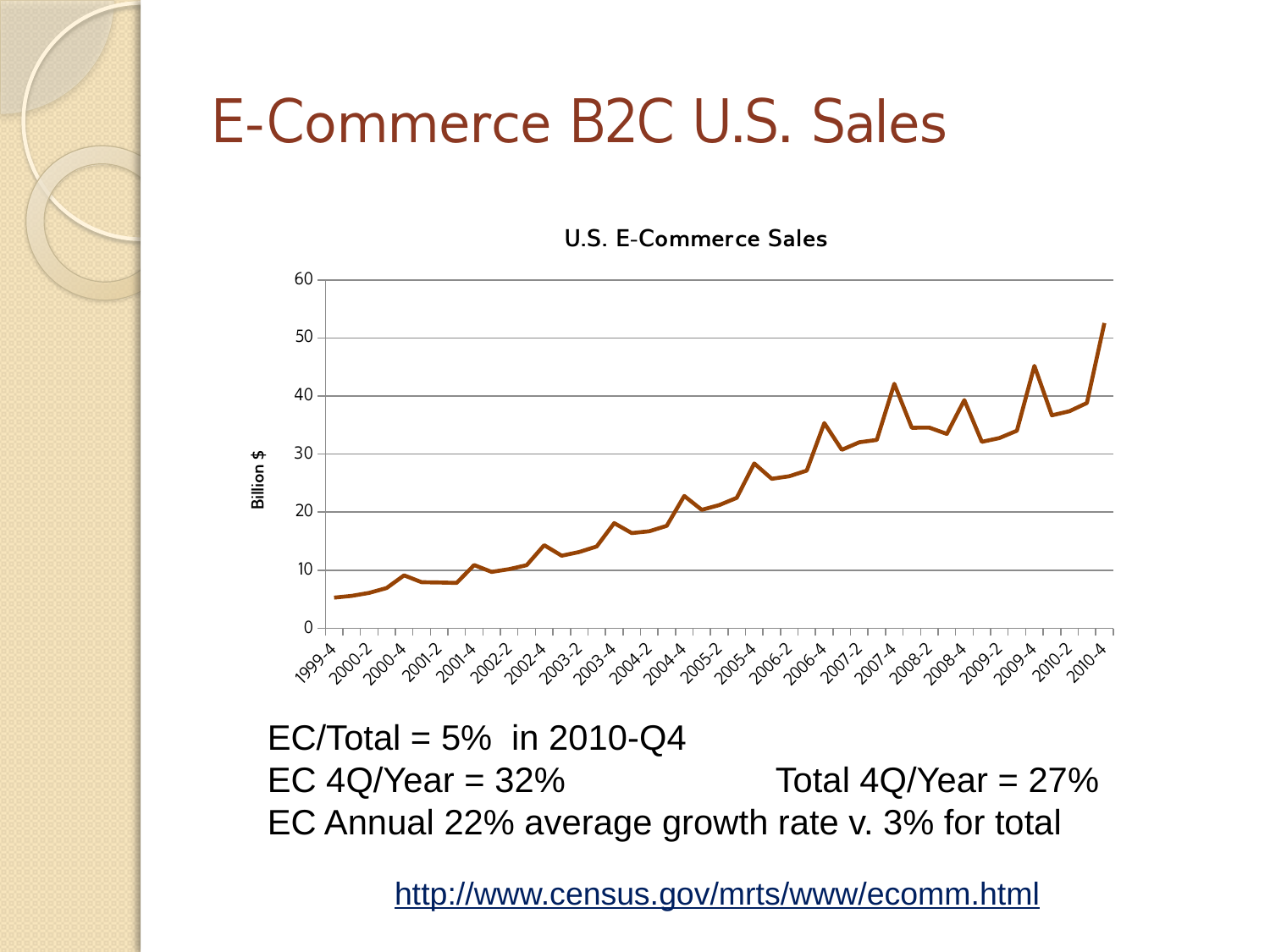

# E-Commerce B2C U.S. Sales

### Chart: U.S. E-Commerce Sales

| Category | Ecommerce |
|---|---|
| 1999-4 | 5.284 |
| 2000-1 | 5.59 |
| 2000-2 | 6.1 |
| 2000-3 | 6.936 |
| 2000-4 | 9.126000000000001 |
| 2001-1 | 7.943 |
| 2001-2 | 7.89 |
| 2001-3 | 7.8229999999999995 |
| 2001-4 | 10.894 |
| 2002-1 | 9.720999999999998 |
| 2002-2 | 10.192 |
| 2002-3 | 10.882000000000001 |
| 2002-4 | 14.322000000000001 |
| 2003-1 | 12.506 |
| 2003-2 | 13.142 |
| 2003-3 | 14.098 |
| 2003-4 | 18.115 |
| 2004-1 | 16.399 |
| 2004-2 | 16.711 |
| 2004-3 | 17.65 |
| 2004-4 | 22.797999999999995 |
| 2005-1 | 20.401999999999997 |
| 2005-2 | 21.218 |
| 2005-3 | 22.468999999999998 |
| 2005-4 | 28.385999999999996 |
| 2006-1 | 25.748999999999995 |
| 2006-2 | 26.187 |
| 2006-3 | 27.158 |
| 2006-4 | 35.351 |
| 2007-1 | 30.742999999999995 |
| 2007-2 | 32.043000000000006 |
| 2007-3 | 32.446000000000005 |
| 2007-4 | 42.112 |
| 2008-1 | 34.543000000000006 |
| 2008-2 | 34.567 |
| 2008-3 | 33.479000000000006 |
| 2008-4 | 39.300999999999995 |
| 2009-1 | 32.12500000000001 |
| 2009-2 | 32.76900000000001 |
| 2009-3 | 34.031000000000006 |
| 2009-4 | 45.19900000000001 |
| 2010-1 | 36.68 |
| 2010-2 | 37.385 |
| 2010-3 | 38.806999999999995 |
| 2010-4 | 52.567 |
EC/Total = 5%  in 2010-Q4
EC 4Q/Year = 32%		Total 4Q/Year = 27%
EC Annual 22% average growth rate v. 3% for total
http://www.census.gov/mrts/www/ecomm.html